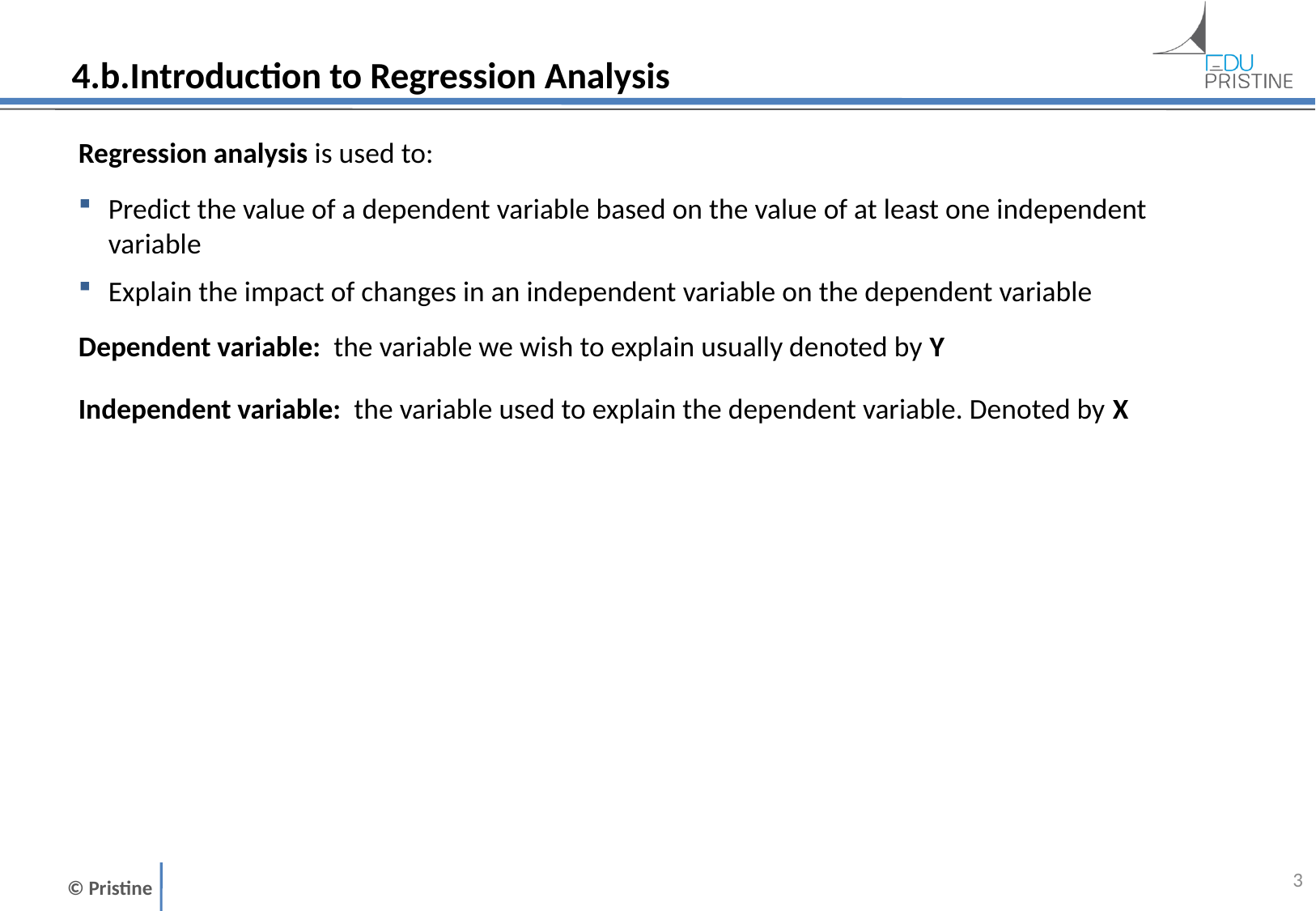

# 4.b.Introduction to Regression Analysis
Regression analysis is used to:
Predict the value of a dependent variable based on the value of at least one independent variable
Explain the impact of changes in an independent variable on the dependent variable
Dependent variable:  the variable we wish to explain usually denoted by Y
Independent variable:  the variable used to explain the dependent variable. Denoted by X
3